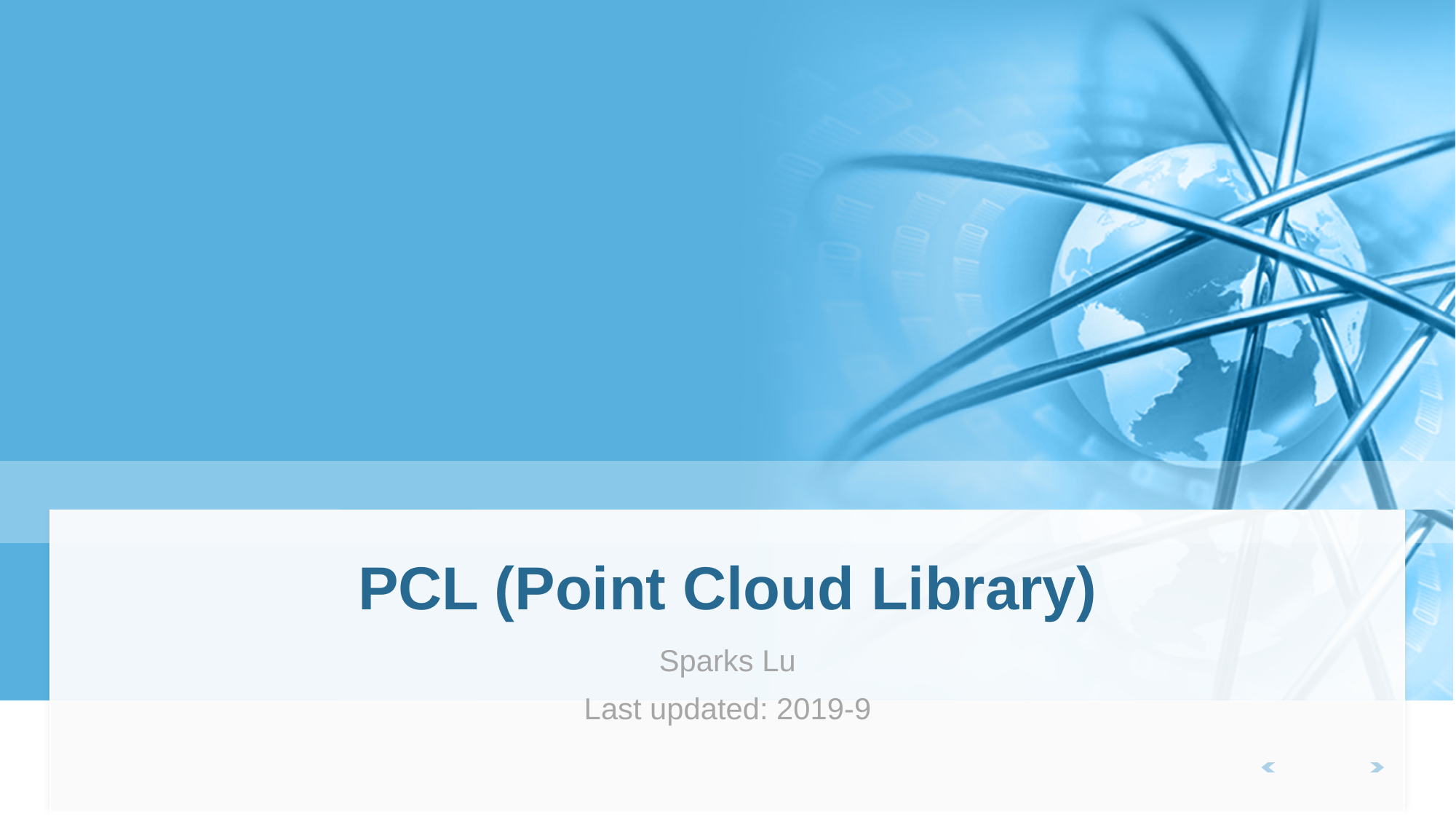

# PCL (Point Cloud Library)
Sparks Lu
Last updated: 2019-9